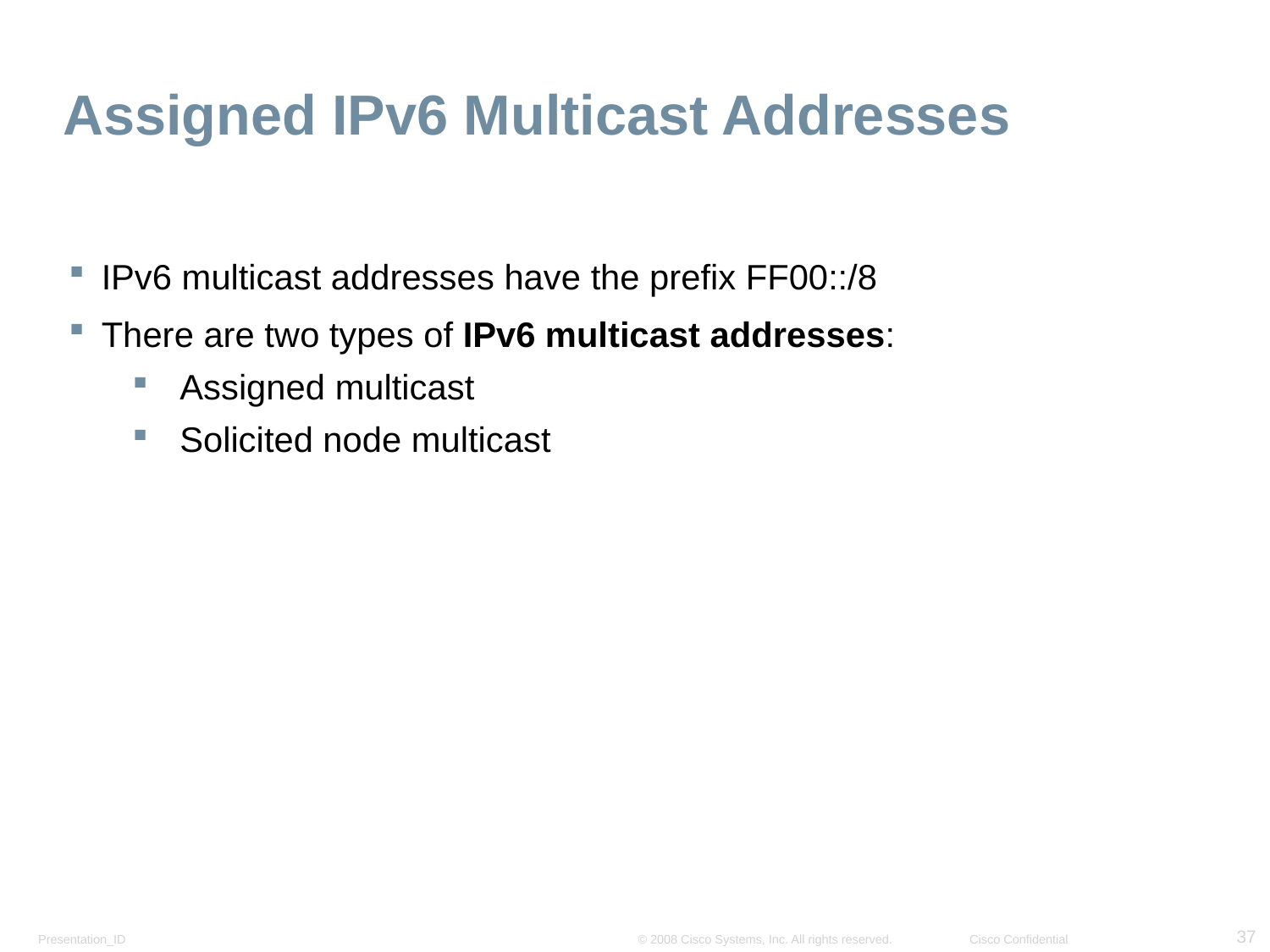

# Assigned IPv6 Multicast Addresses
IPv6 multicast addresses have the prefix FF00::/8
There are two types of IPv6 multicast addresses:
Assigned multicast
Solicited node multicast